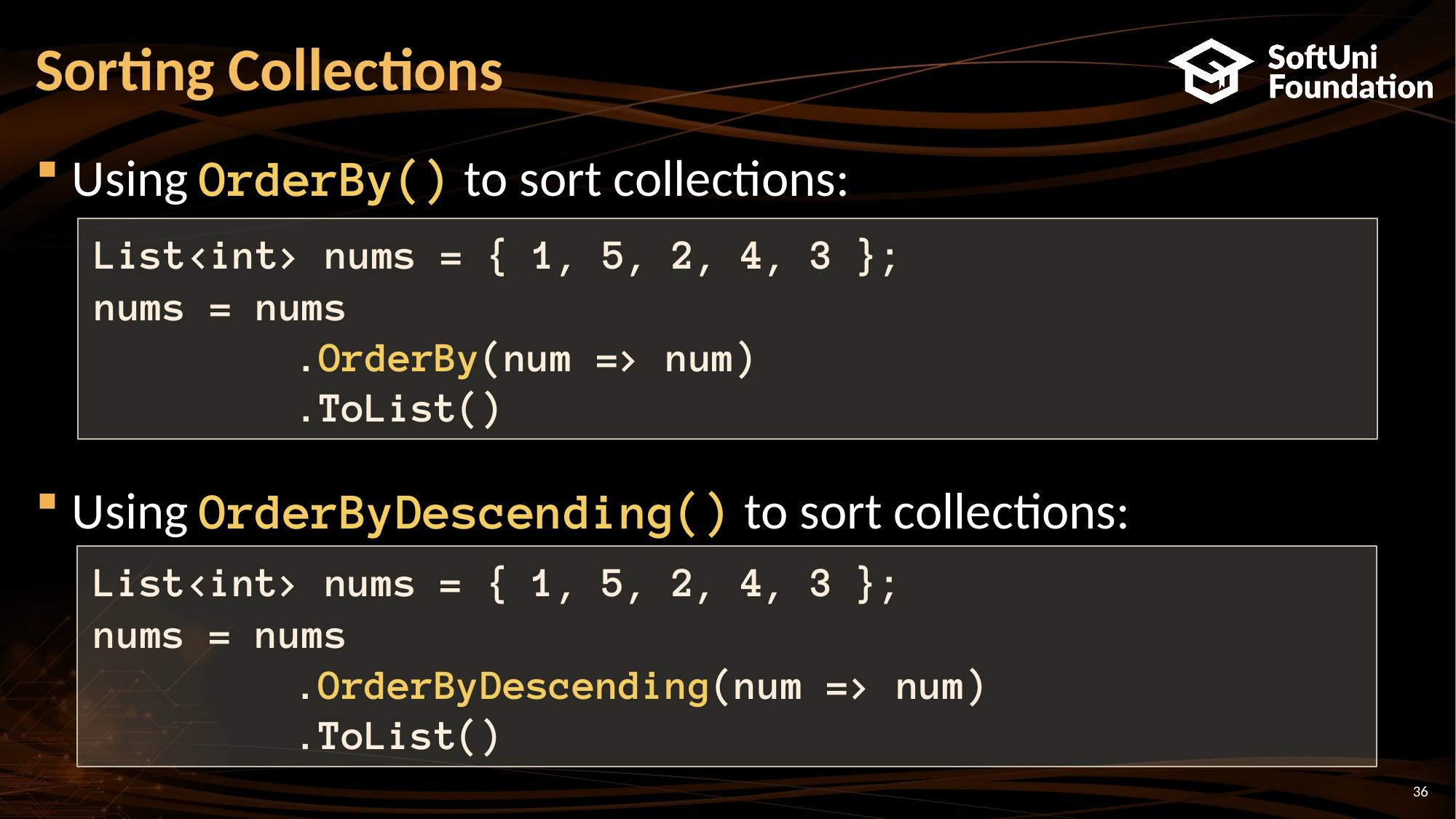

# Sorting Collections
Using OrderBy() to sort collections:

Using OrderByDescending() to sort collections:

List<int> nums = { 1, 5, 2, 4, 3 };
nums = nums
	    .OrderBy(num => num)
	    .ToList()
List<int> nums = { 1, 5, 2, 4, 3 };
nums = nums
	    .OrderByDescending(num => num)
	    .ToList()
36